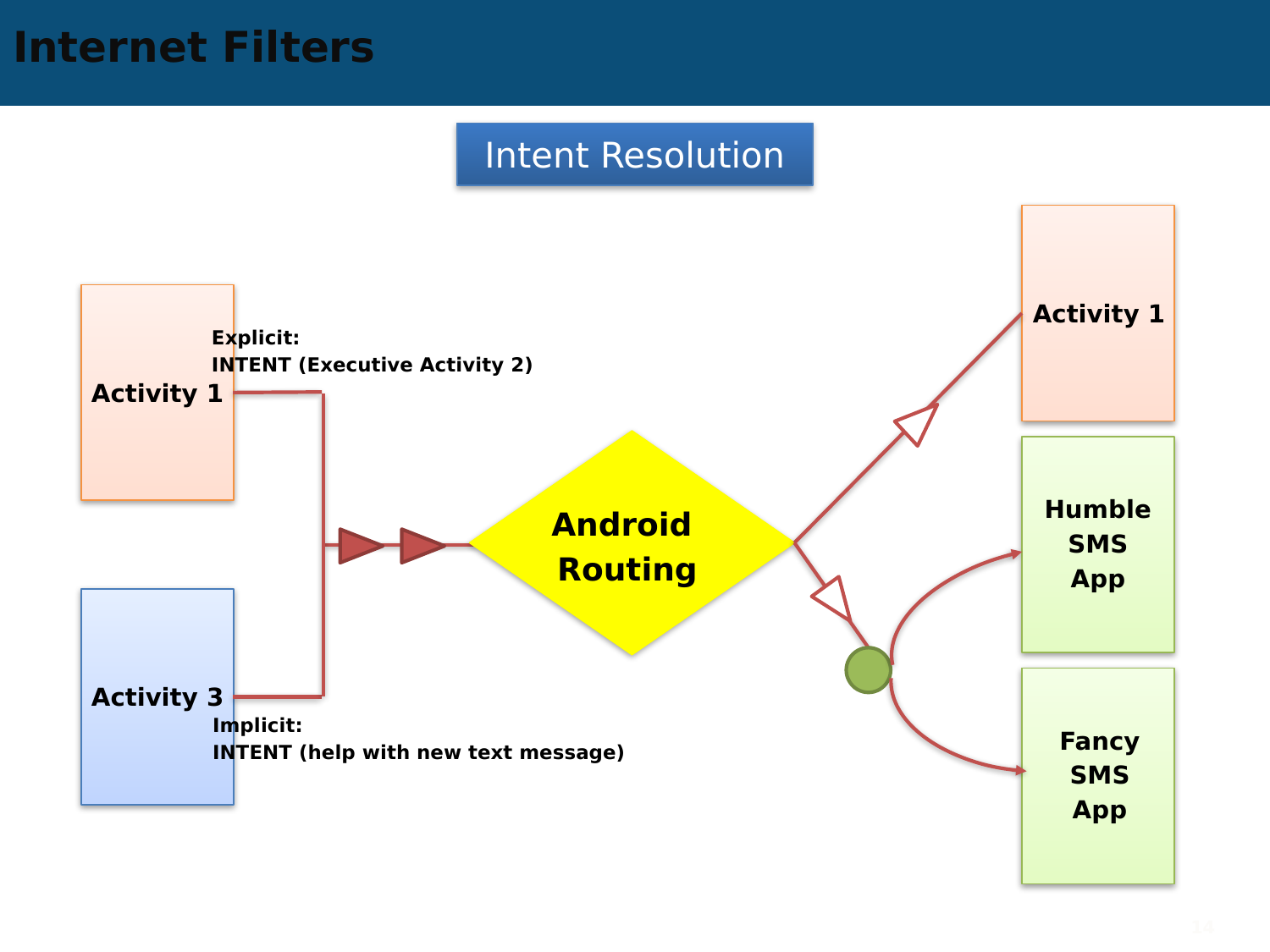

# Internet Filters
Intent Resolution

Activity 1
Explicit:
INTENT (Executive Activity 2)
Activity 1

Humble
SMS
App
Android
Routing

Activity 3
Implicit:
INTENT (help with new text message)
Fancy
SMS
App